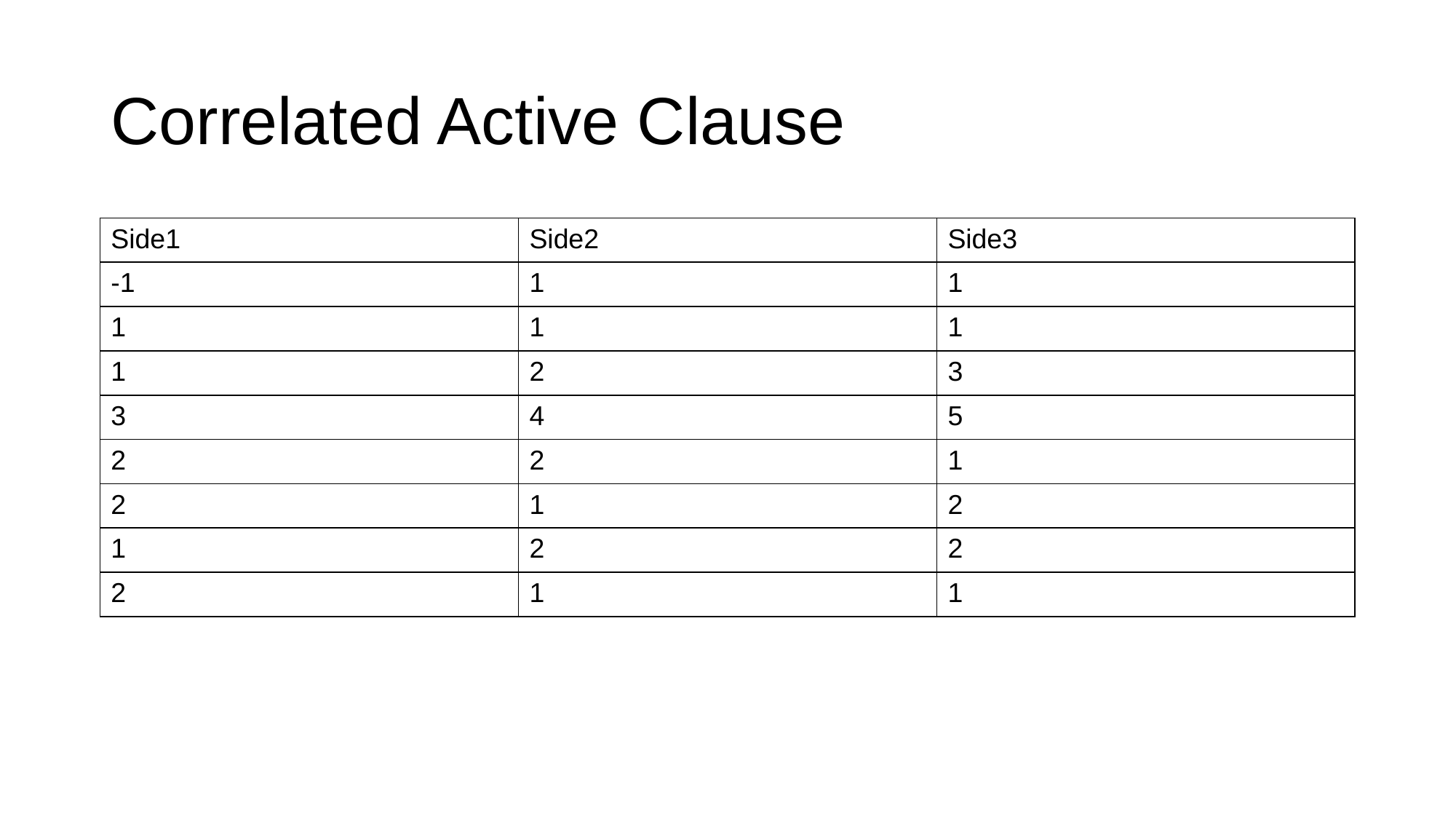

# Correlated Active Clause
| Side1 | Side2 | Side3 |
| --- | --- | --- |
| -1 | 1 | 1 |
| 1 | 1 | 1 |
| 1 | 2 | 3 |
| 3 | 4 | 5 |
| 2 | 2 | 1 |
| 2 | 1 | 2 |
| 1 | 2 | 2 |
| 2 | 1 | 1 |